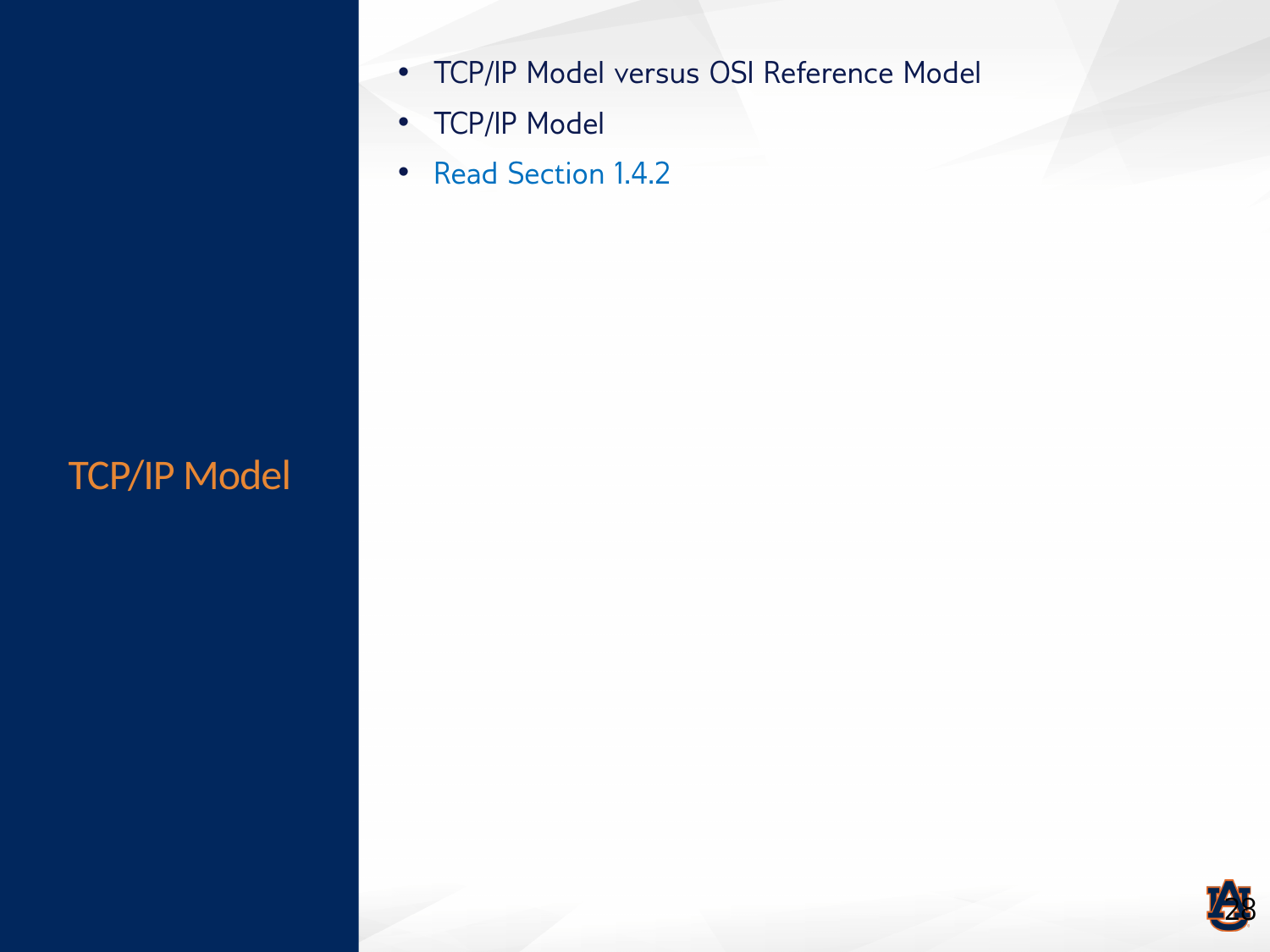

# TCP/IP Model

TCP/IP Model versus OSI Reference Model
TCP/IP Model
Read Section 1.4.2
28